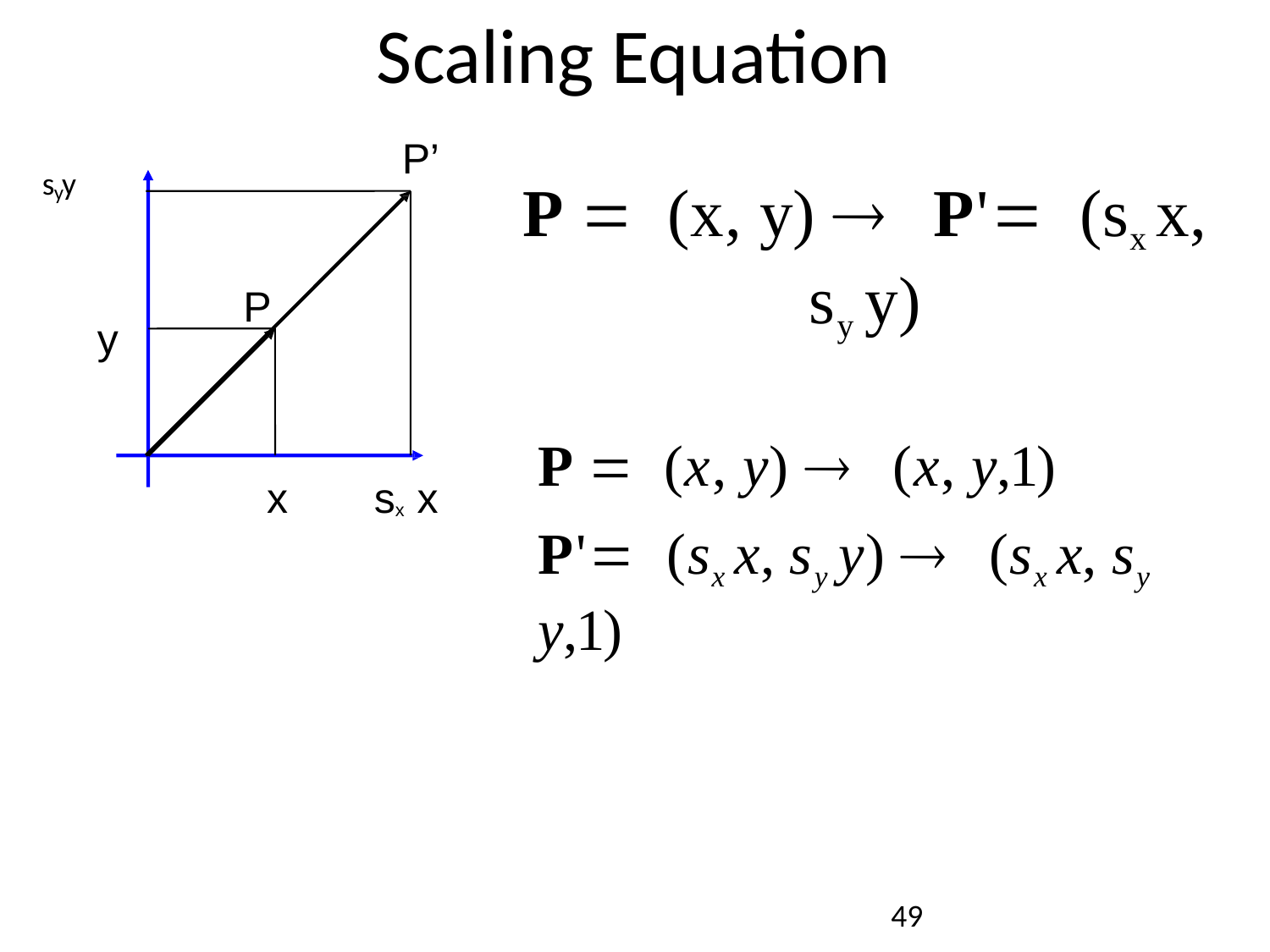

# Scaling Equation
P’
s y
P = (x, y) → P'= (sx x, sy y)
P = (x, y) → (x, y,1)
P'= (sx x, sy y) → (sx x, sy y,1)

y

P
y

x	sx x
49